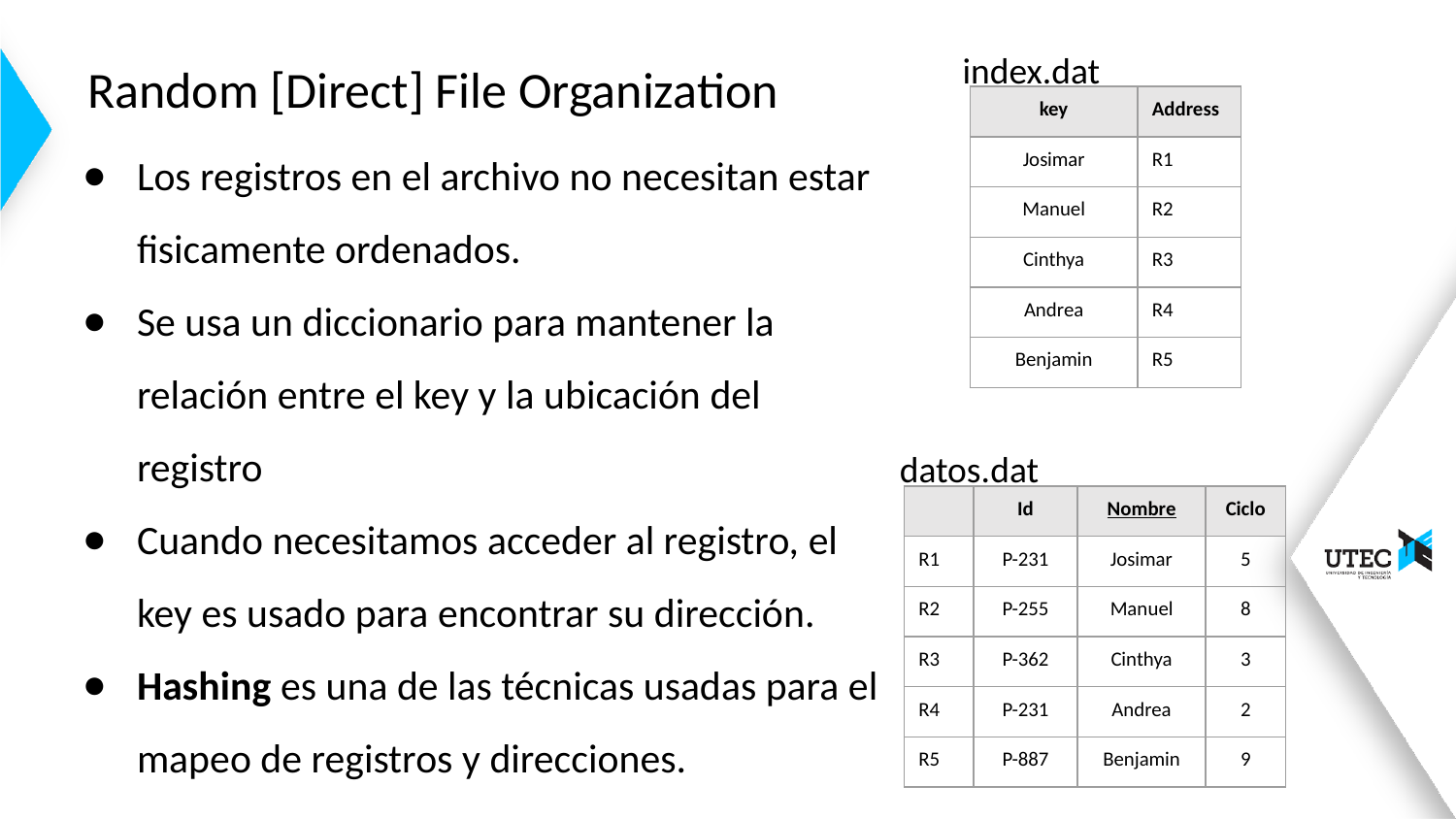

# Random [Direct] File Organization
index.dat
| key | Address |
| --- | --- |
| Josimar | R1 |
| Manuel | R2 |
| Cinthya | R3 |
| Andrea | R4 |
| Benjamin | R5 |
Los registros en el archivo no necesitan estar fisicamente ordenados.
Se usa un diccionario para mantener la relación entre el key y la ubicación del registro
Cuando necesitamos acceder al registro, el key es usado para encontrar su dirección.
Hashing es una de las técnicas usadas para el mapeo de registros y direcciones.

datos.dat
|  | Id | Nombre | Ciclo |
| --- | --- | --- | --- |
| R1 | P-231 | Josimar | 5 |
| R2 | P-255 | Manuel | 8 |
| R3 | P-362 | Cinthya | 3 |
| R4 | P-231 | Andrea | 2 |
| R5 | P-887 | Benjamin | 9 |